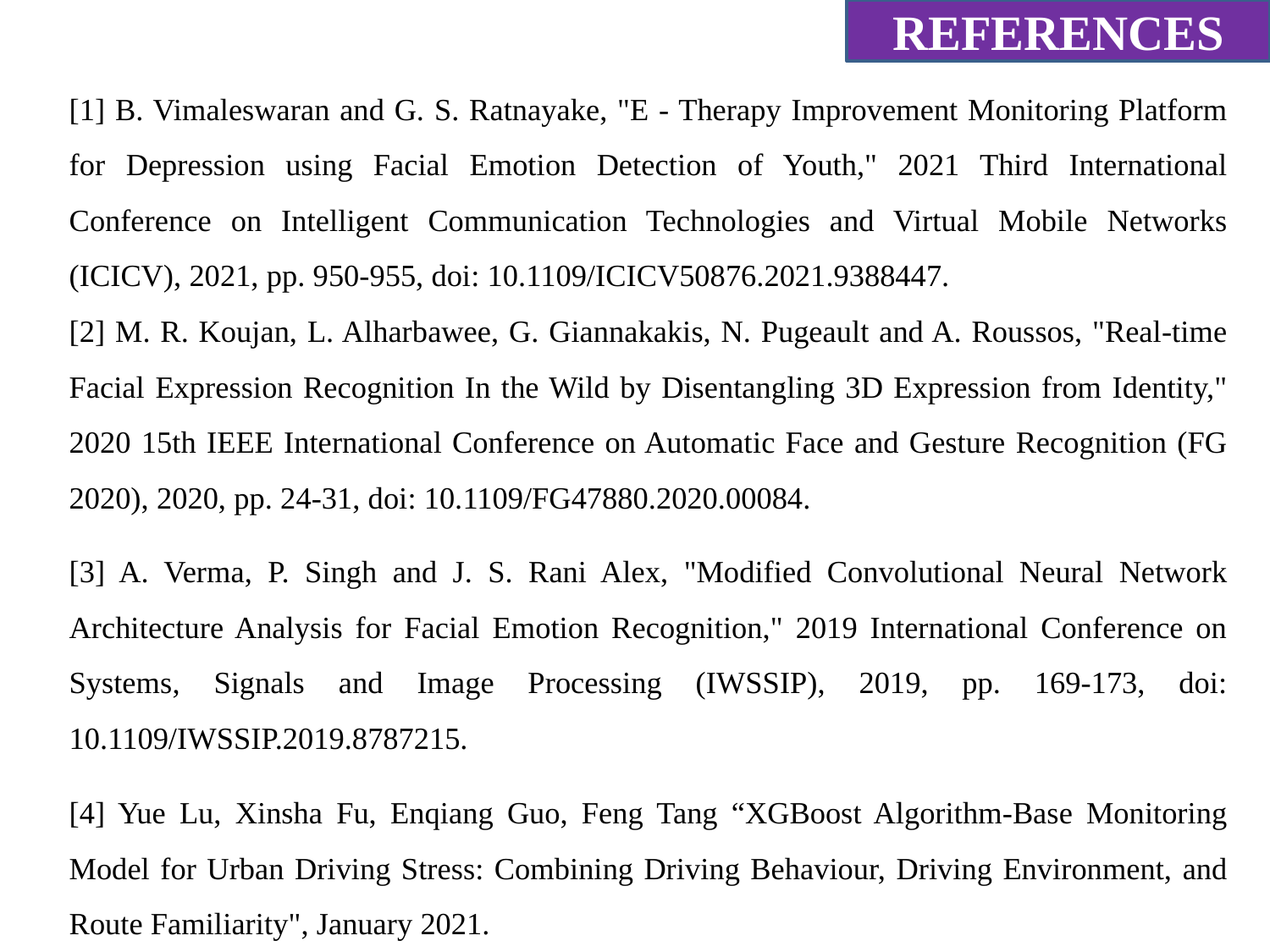

REFERENCES

[1] B. Vimaleswaran and G. S. Ratnayake, "E - Therapy Improvement Monitoring Platform for Depression using Facial Emotion Detection of Youth," 2021 Third International Conference on Intelligent Communication Technologies and Virtual Mobile Networks (ICICV), 2021, pp. 950-955, doi: 10.1109/ICICV50876.2021.9388447.
[2] M. R. Koujan, L. Alharbawee, G. Giannakakis, N. Pugeault and A. Roussos, "Real-time Facial Expression Recognition In the Wild by Disentangling 3D Expression from Identity," 2020 15th IEEE International Conference on Automatic Face and Gesture Recognition (FG 2020), 2020, pp. 24-31, doi: 10.1109/FG47880.2020.00084.
[3] A. Verma, P. Singh and J. S. Rani Alex, "Modified Convolutional Neural Network Architecture Analysis for Facial Emotion Recognition," 2019 International Conference on Systems, Signals and Image Processing (IWSSIP), 2019, pp. 169-173, doi: 10.1109/IWSSIP.2019.8787215.
[4] Yue Lu, Xinsha Fu, Enqiang Guo, Feng Tang “XGBoost Algorithm-Base Monitoring Model for Urban Driving Stress: Combining Driving Behaviour, Driving Environment, and Route Familiarity", January 2021.